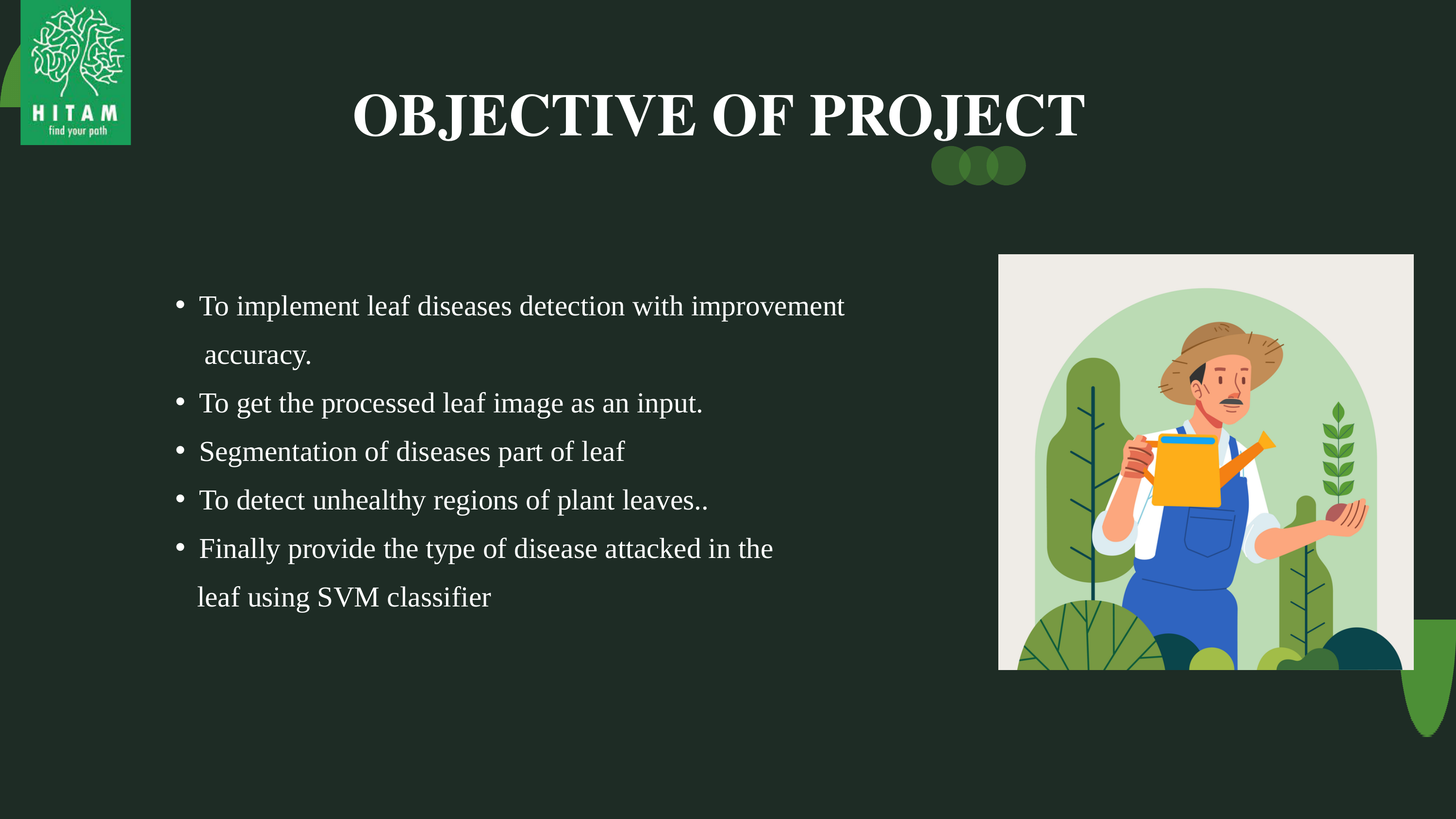

OBJECTIVE OF PROJECT

To implement leaf diseases detection with improvement
  accuracy.
To get the processed leaf image as an input.
Segmentation of diseases part of leaf
To detect unhealthy regions of plant leaves..
Finally provide the type of disease attacked in the
 leaf using SVM classifier